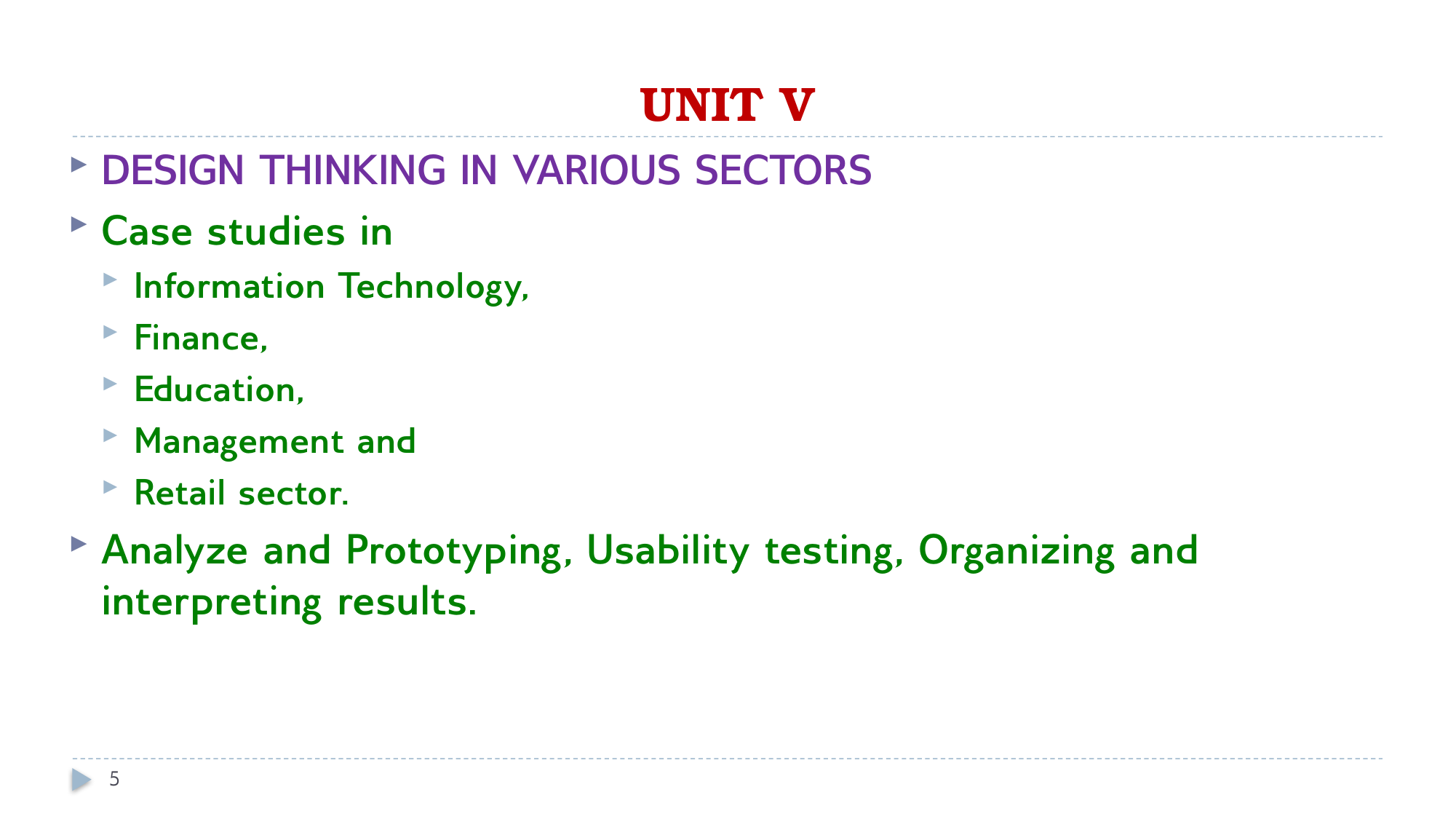

# UNIT V
DESIGN THINKING IN VARIOUS SECTORS
Case studies in
Information Technology,
Finance,
Education,
Management and
Retail sector.
Analyze and Prototyping, Usability testing, Organizing and interpreting results.

5